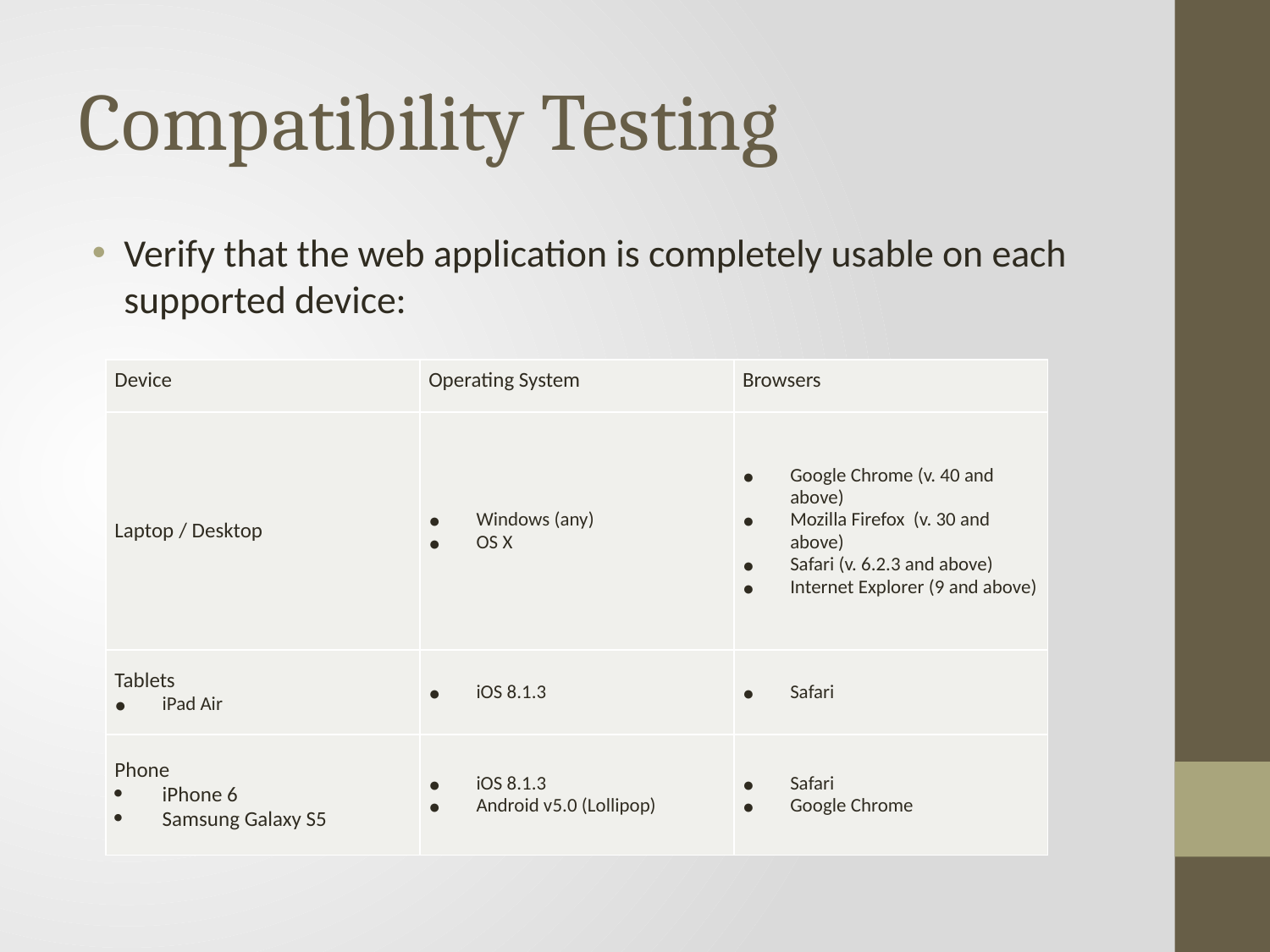

# Compatibility Testing
Verify that the web application is completely usable on each supported device:

| Device | Operating System | Browsers |
| --- | --- | --- |
| Laptop / Desktop | Windows (any) OS X | Google Chrome (v. 40 and above) Mozilla Firefox (v. 30 and above) Safari (v. 6.2.3 and above) Internet Explorer (9 and above) |
| Tablets iPad Air | iOS 8.1.3 | Safari |
| Phone iPhone 6 Samsung Galaxy S5 | iOS 8.1.3 Android v5.0 (Lollipop) | Safari Google Chrome |